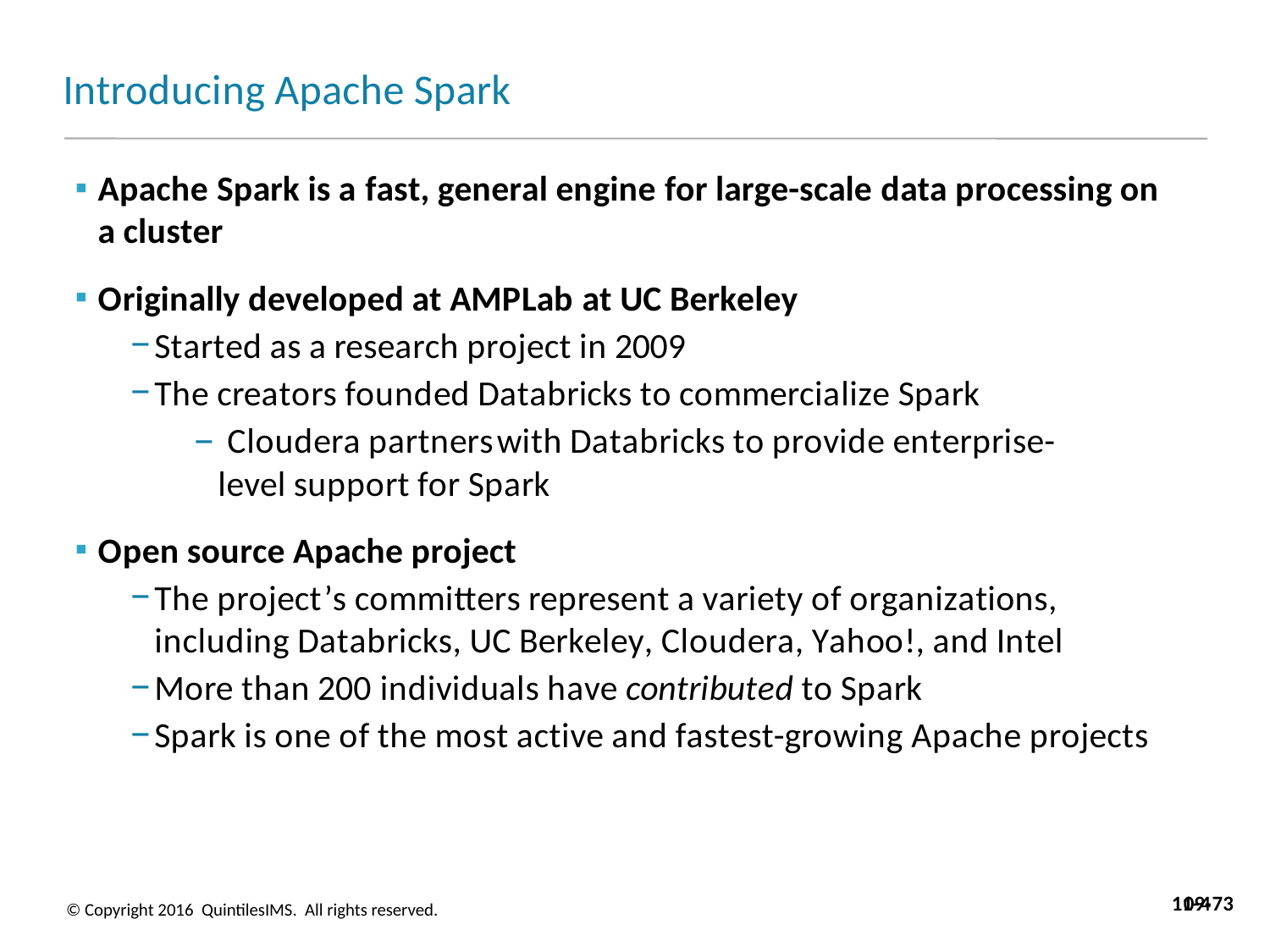

# Introducing Apache Spark
Apache Spark is a fast, general engine for large-scale data processing on a cluster
Originally developed at AMPLab at UC Berkeley
Started as a research project in 2009
The creators founded Databricks to commercialize Spark
– Cloudera partnerswith Databricks to provide enterprise-level support for Spark
Open source Apache project
The project’s committers represent a variety of organizations, including Databricks, UC Berkeley, Cloudera, Yahoo!, and Intel
More than 200 individuals have contributed to Spark
Spark is one of the most active and fastest-growing Apache projects
11-4
09-73
© Copyright 2016  QuintilesIMS.  All rights reserved.